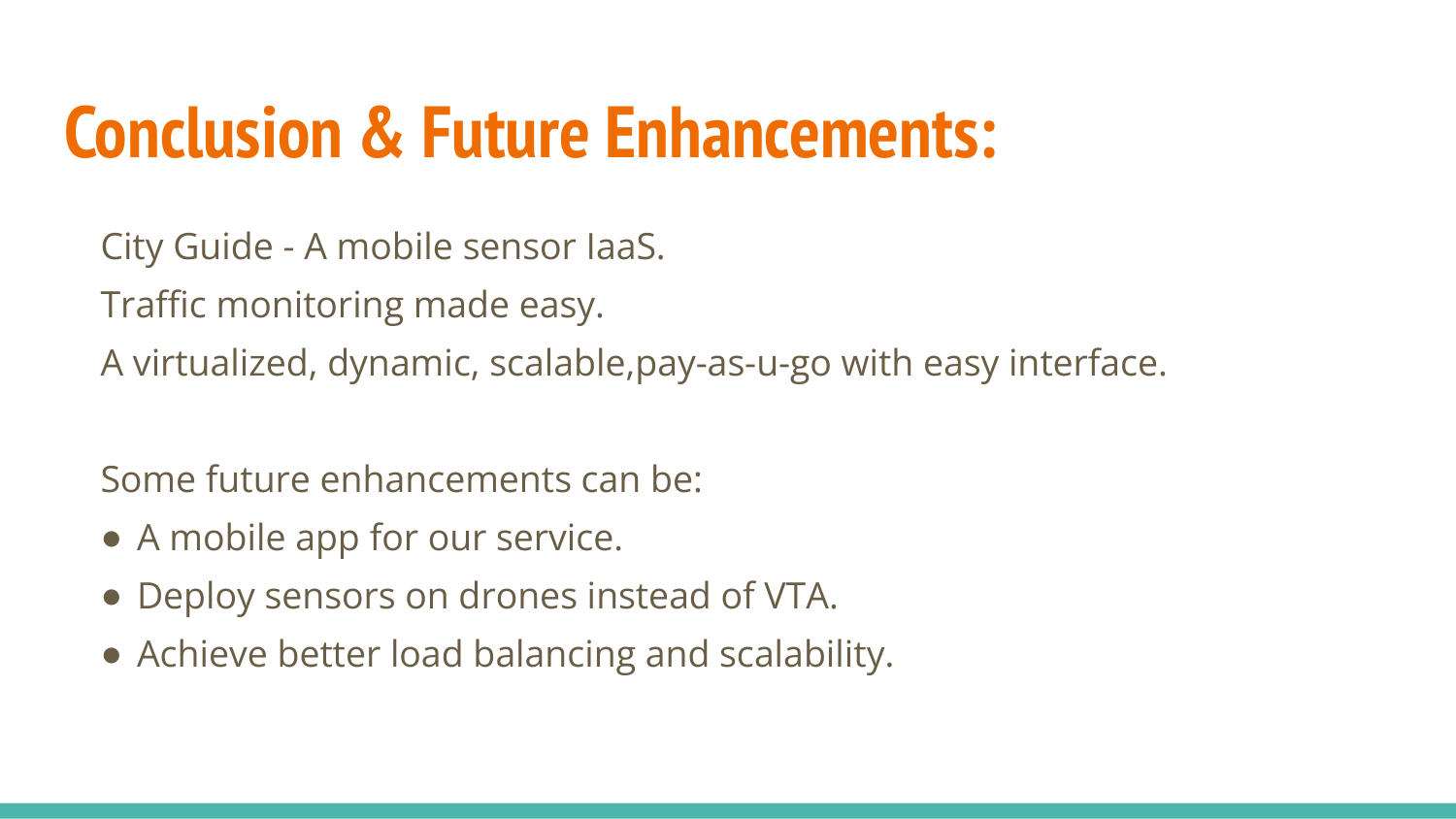

# Conclusion & Future Enhancements:
City Guide - A mobile sensor IaaS.
Traffic monitoring made easy.
A virtualized, dynamic, scalable,pay-as-u-go with easy interface.

Some future enhancements can be:
A mobile app for our service.
Deploy sensors on drones instead of VTA.
Achieve better load balancing and scalability.